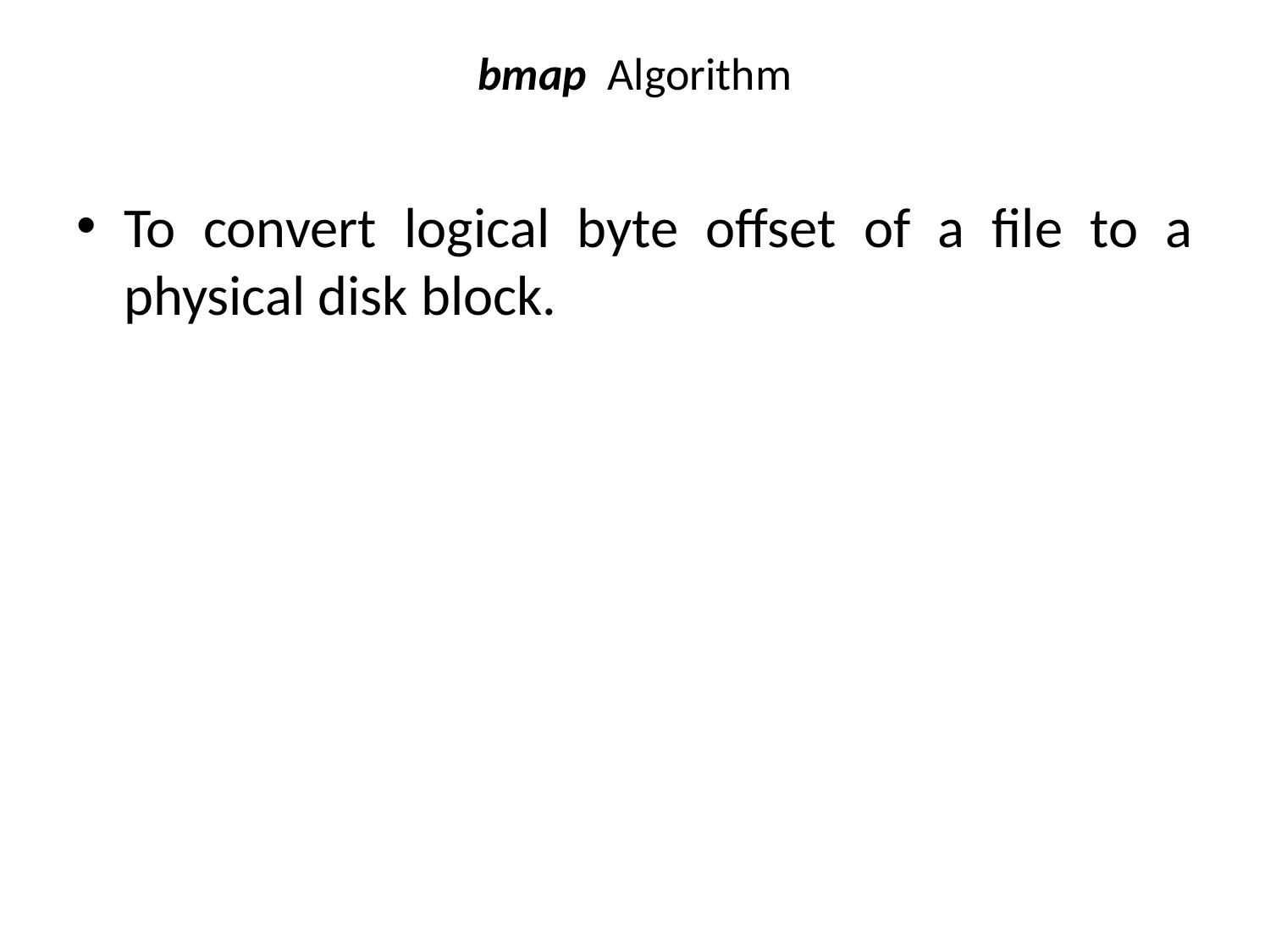

# bmap  Algorithm

To convert logical byte offset of a file to a physical disk block.